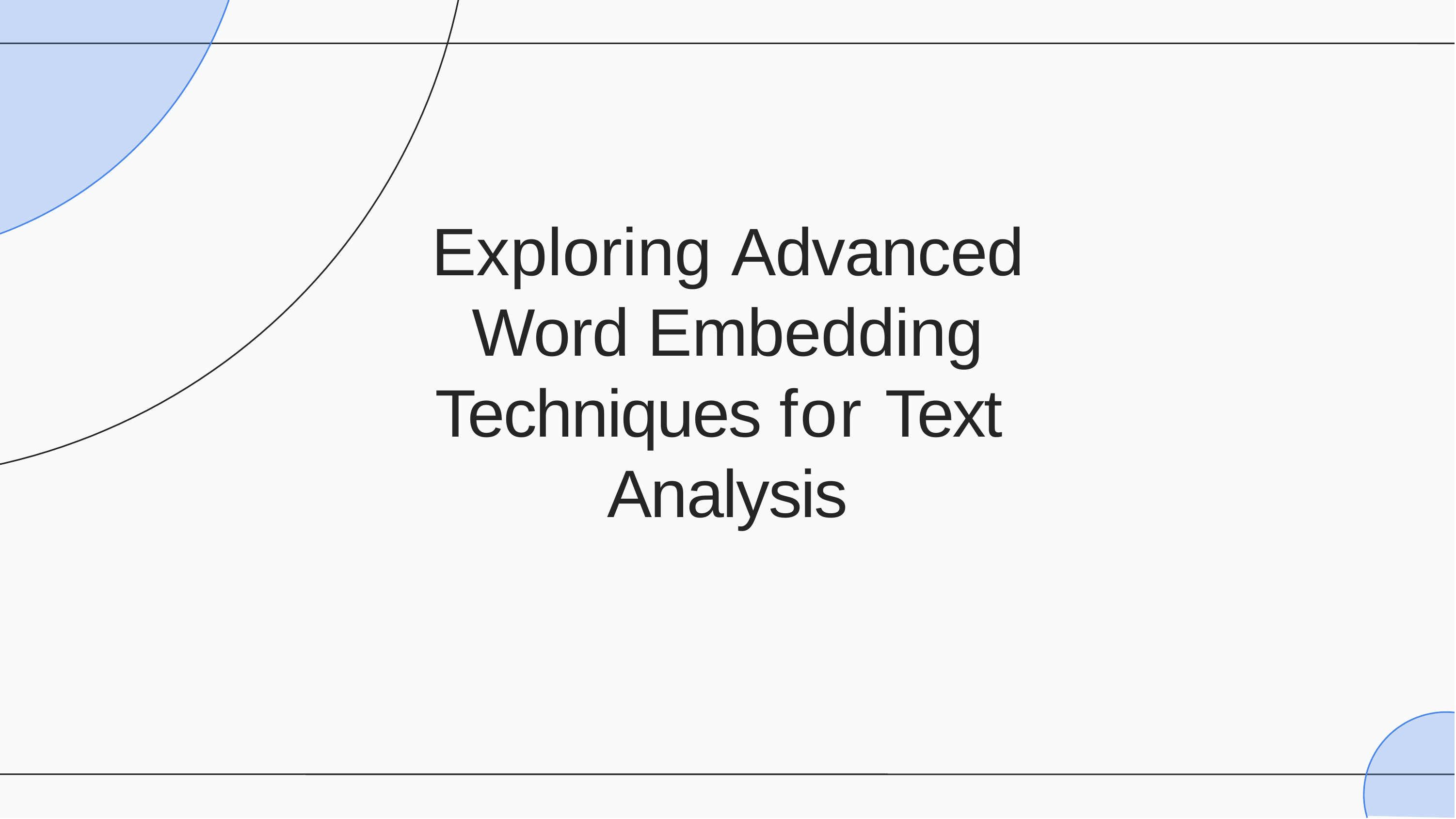

Exploring Advanced  Word Embedding  Techniques for Text  Analysis